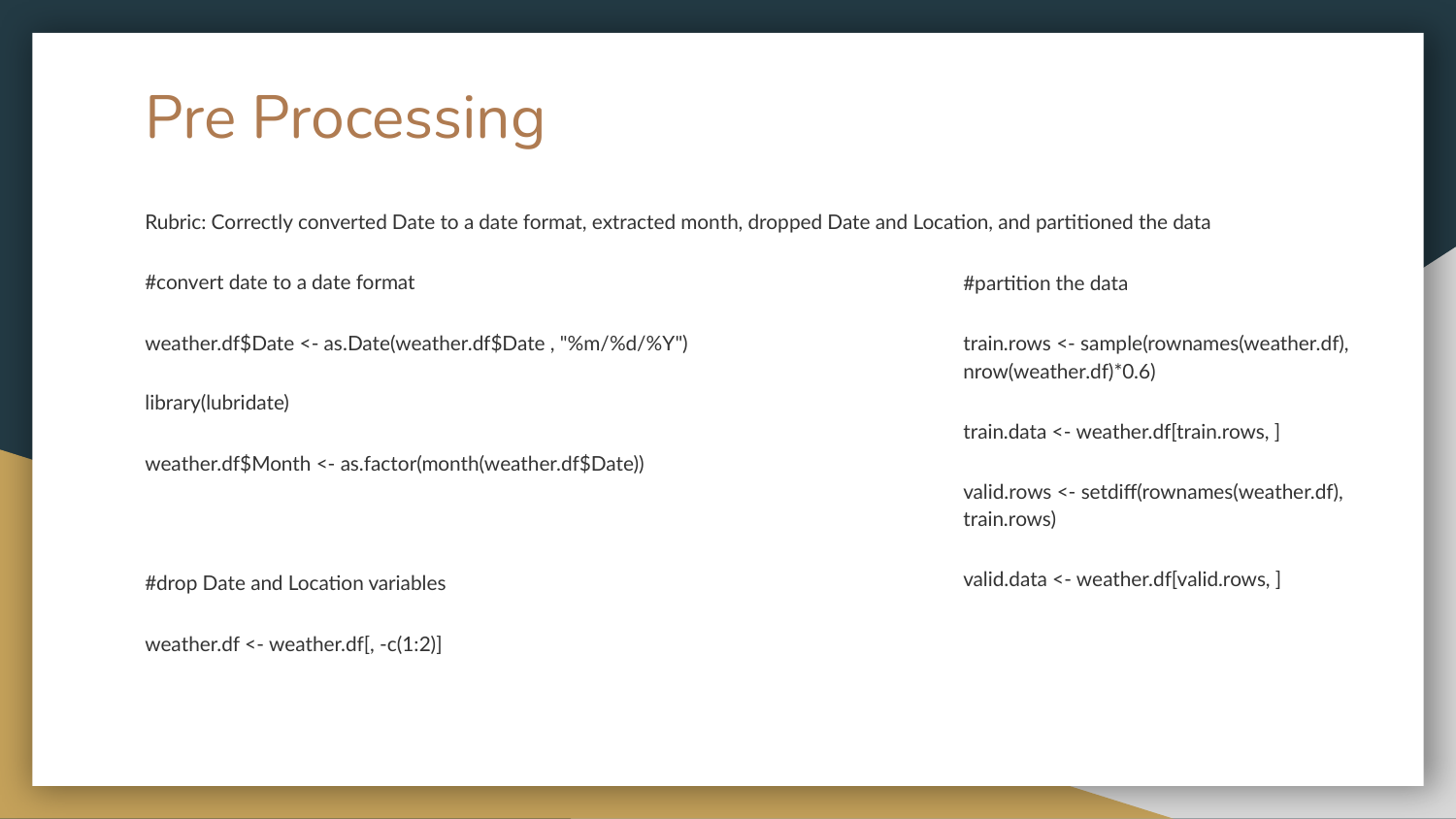

# Pre Processing
Rubric: Correctly converted Date to a date format, extracted month, dropped Date and Location, and partitioned the data
#convert date to a date format
weather.df$Date <- as.Date(weather.df$Date , "%m/%d/%Y")
library(lubridate)
weather.df$Month <- as.factor(month(weather.df$Date))

#drop Date and Location variables
weather.df <- weather.df[, -c(1:2)]

#partition the data
train.rows <- sample(rownames(weather.df), nrow(weather.df)*0.6)
train.data <- weather.df[train.rows, ]
valid.rows <- setdiff(rownames(weather.df), train.rows)
valid.data <- weather.df[valid.rows, ]